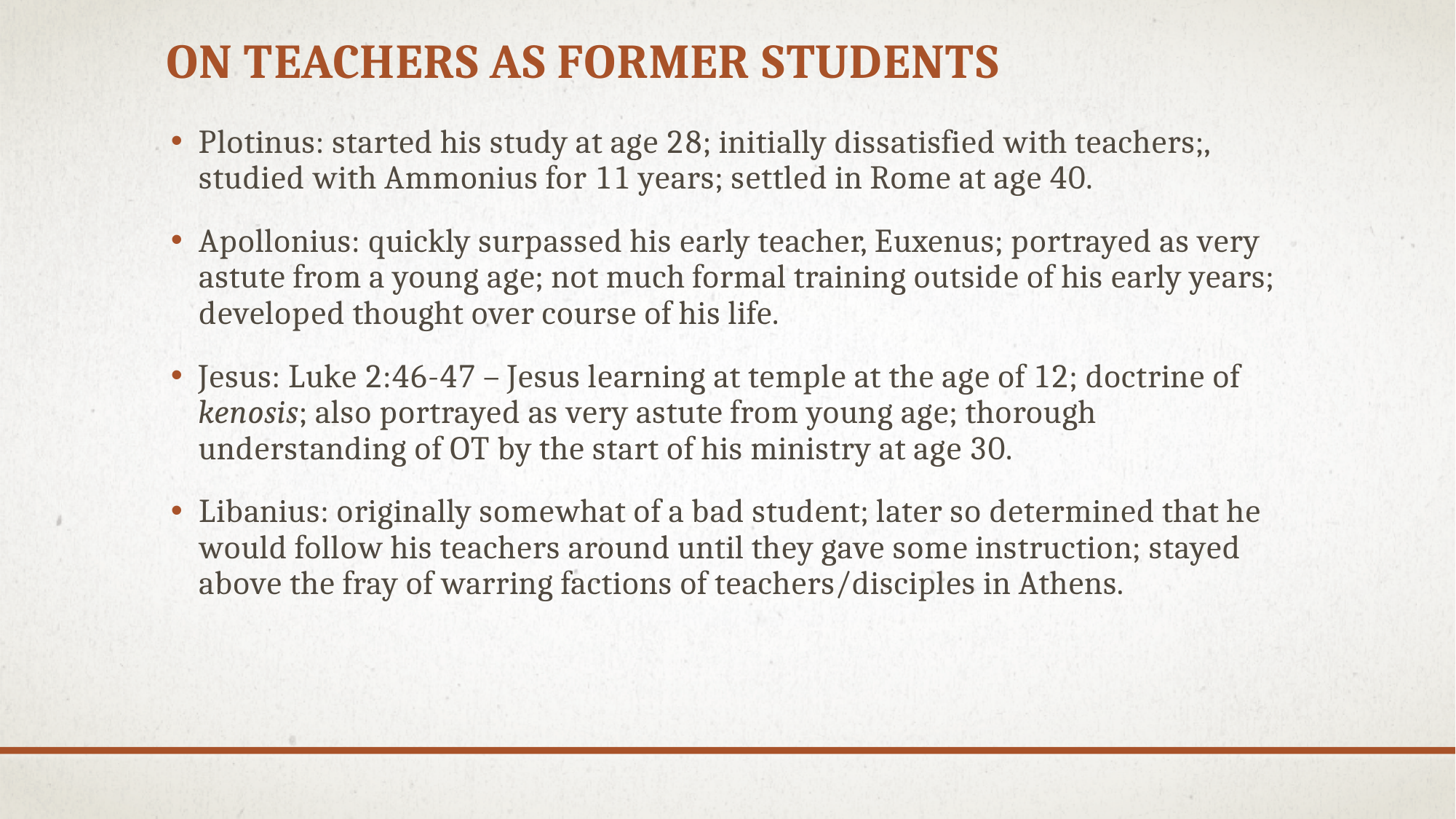

On Teachers as Former Students
Plotinus: started his study at age 28; initially dissatisfied with teachers;, studied with Ammonius for 11 years; settled in Rome at age 40.
Apollonius: quickly surpassed his early teacher, Euxenus; portrayed as very astute from a young age; not much formal training outside of his early years; developed thought over course of his life.
Jesus: Luke 2:46-47 – Jesus learning at temple at the age of 12; doctrine of kenosis; also portrayed as very astute from young age; thorough understanding of OT by the start of his ministry at age 30.
Libanius: originally somewhat of a bad student; later so determined that he would follow his teachers around until they gave some instruction; stayed above the fray of warring factions of teachers/disciples in Athens.